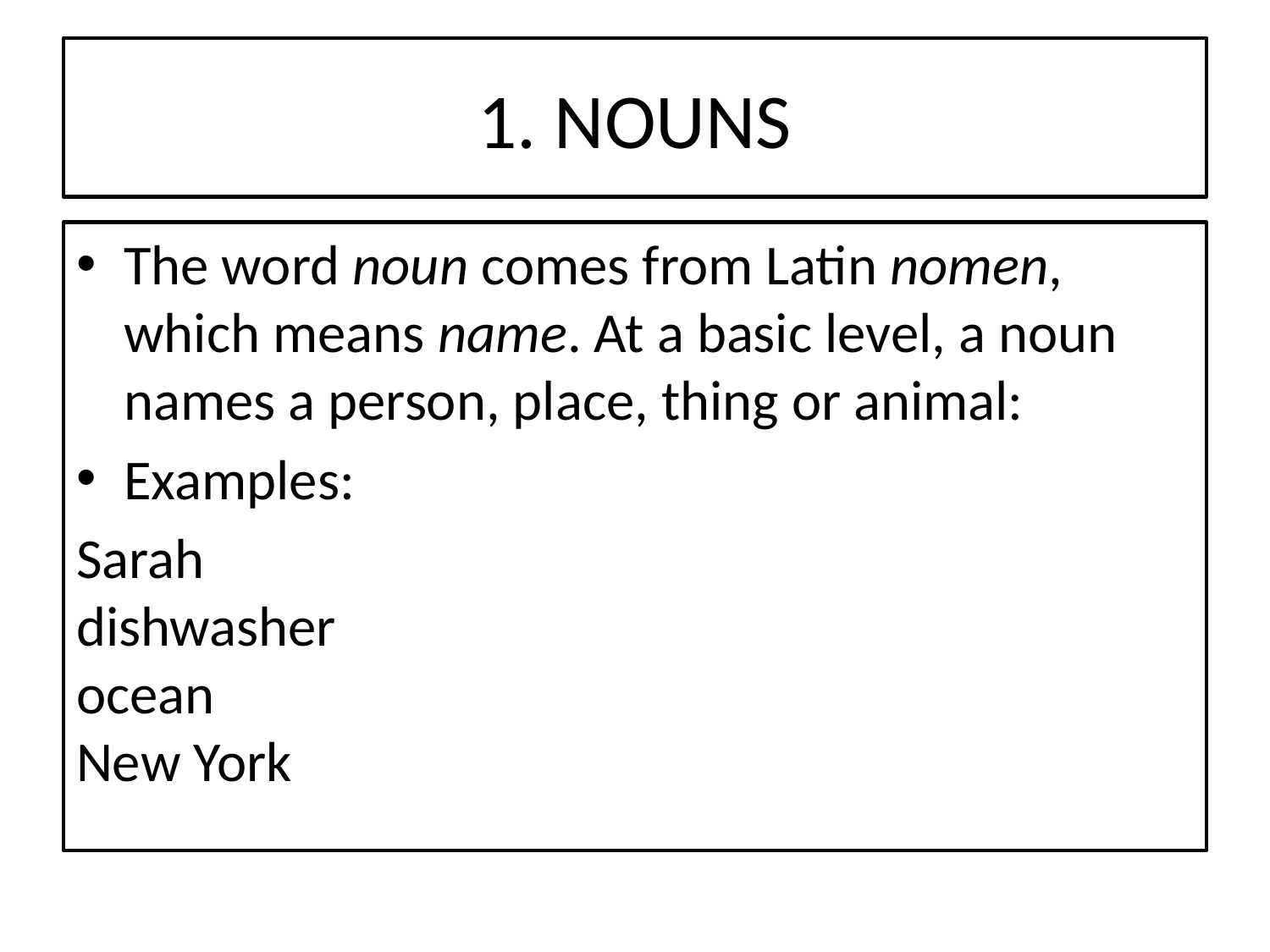

# 1. NOUNS
The word noun comes from Latin nomen, which means name. At a basic level, a noun names a person, place, thing or animal:
Examples:
Sarah
dishwasher
ocean
New York